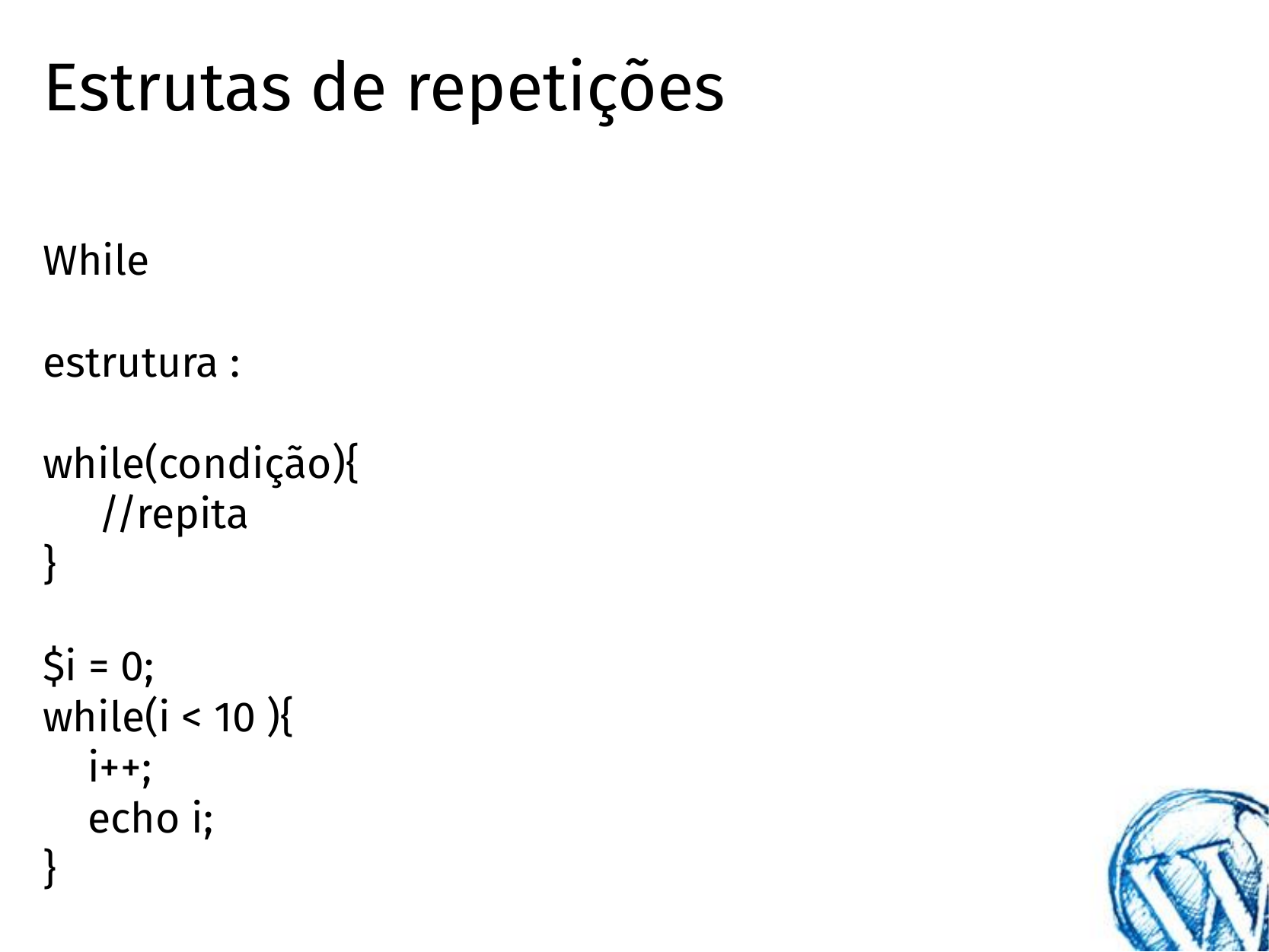

# Estrutas de repetições
While

estrutura :
while(condição){
     //repita
}

$i = 0;
while(i < 10 ){
    i++;
    echo i;
}